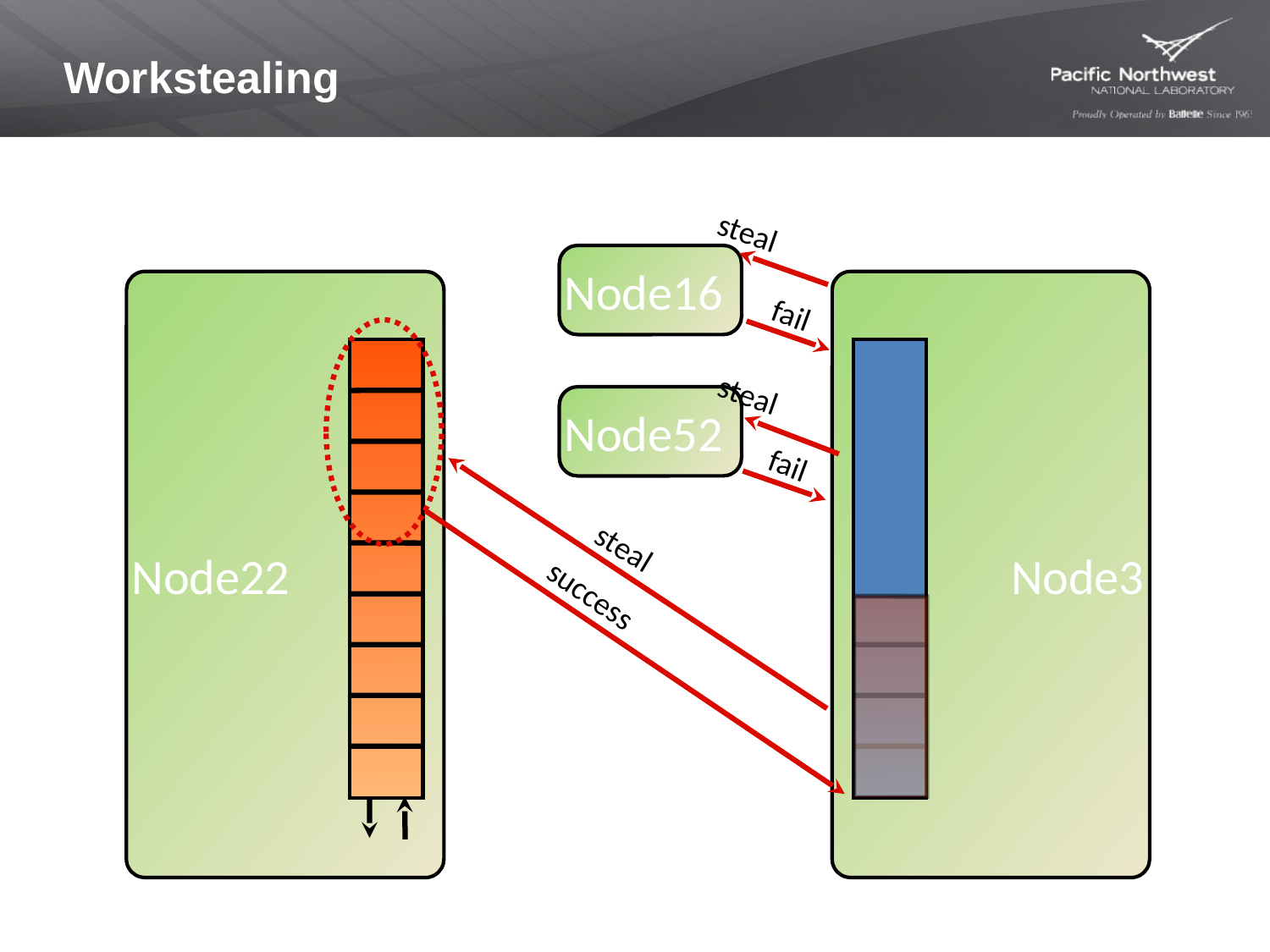

# Workstealing

steal
Node16

Node22
Node3
fail

steal
Node52

fail

steal

success